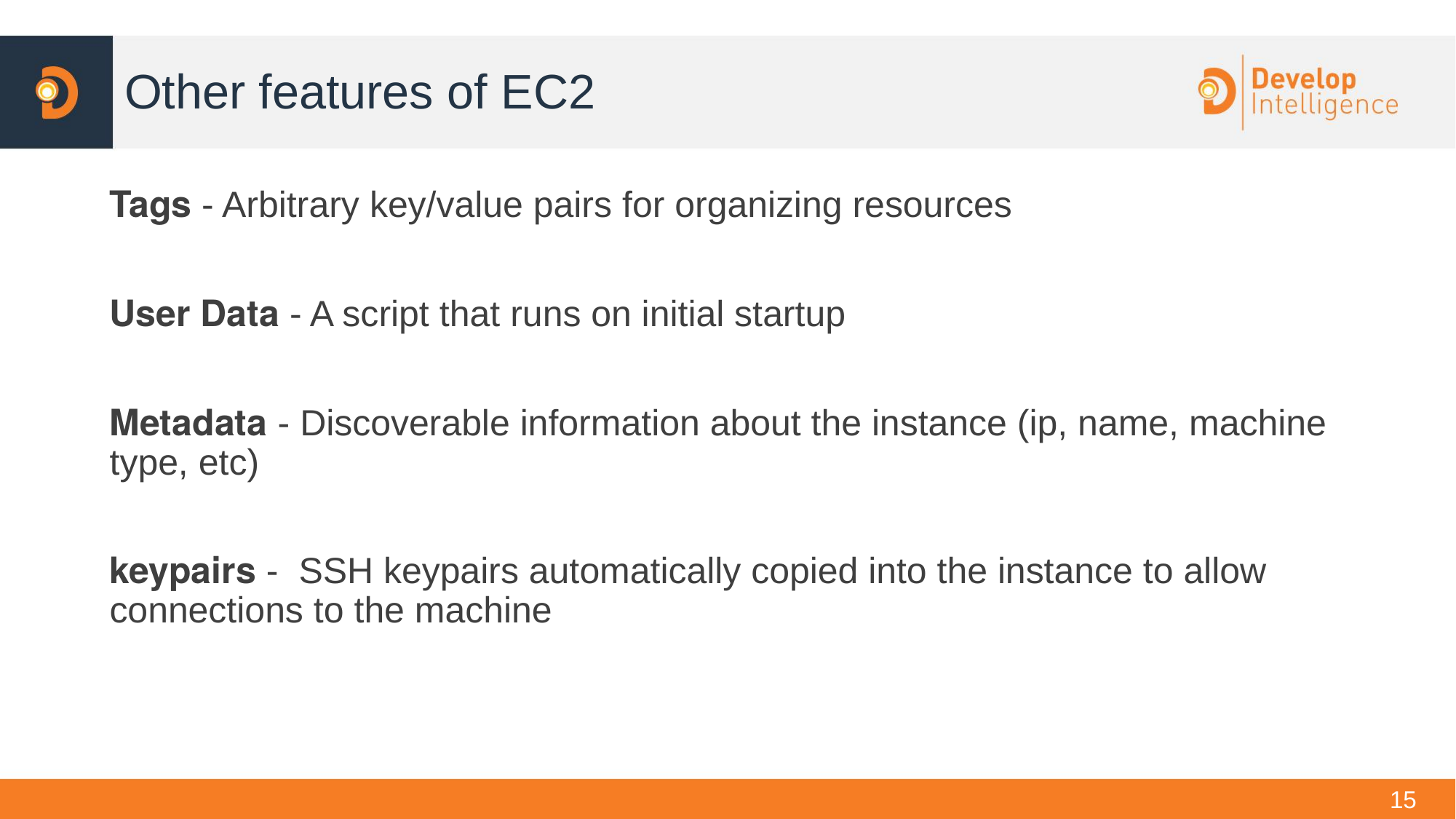

Other features of EC2
Tags - Arbitrary key/value pairs for organizing resources

User Data - A script that runs on initial startup

Metadata - Discoverable information about the instance (ip, name, machine type, etc)

keypairs -  SSH keypairs automatically copied into the instance to allow connections to the machine

15